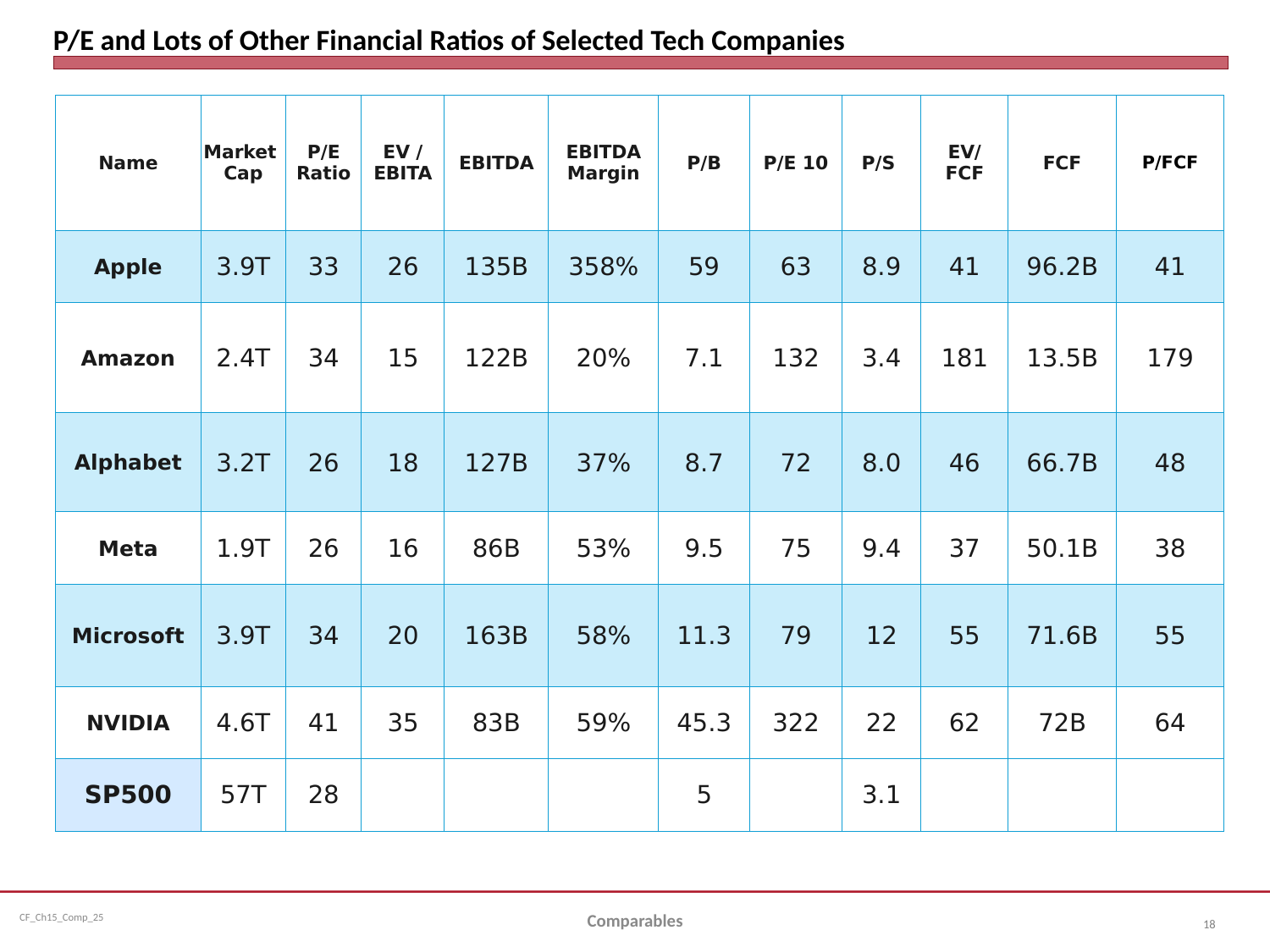

# P/E and Lots of Other Financial Ratios of Selected Tech Companies
| Name | Market Cap | P/E Ratio | EV / EBITA | EBITDA | EBITDA Margin | P/B | P/E 10 | P/S | EV/ FCF | FCF | P/FCF |
| --- | --- | --- | --- | --- | --- | --- | --- | --- | --- | --- | --- |
| Apple | 3.9T | 33 | 26 | 135B | 358% | 59 | 63 | 8.9 | 41 | 96.2B | 41 |
| Amazon | 2.4T | 34 | 15 | 122B | 20% | 7.1 | 132 | 3.4 | 181 | 13.5B | 179 |
| Alphabet | 3.2T | 26 | 18 | 127B | 37% | 8.7 | 72 | 8.0 | 46 | 66.7B | 48 |
| Meta | 1.9T | 26 | 16 | 86B | 53% | 9.5 | 75 | 9.4 | 37 | 50.1B | 38 |
| Microsoft | 3.9T | 34 | 20 | 163B | 58% | 11.3 | 79 | 12 | 55 | 71.6B | 55 |
| NVIDIA | 4.6T | 41 | 35 | 83B | 59% | 45.3 | 322 | 22 | 62 | 72B | 64 |
| SP500 | 57T | 28 |  |  |  | 5 |  | 3.1 |  |  |  |
Comparables
18